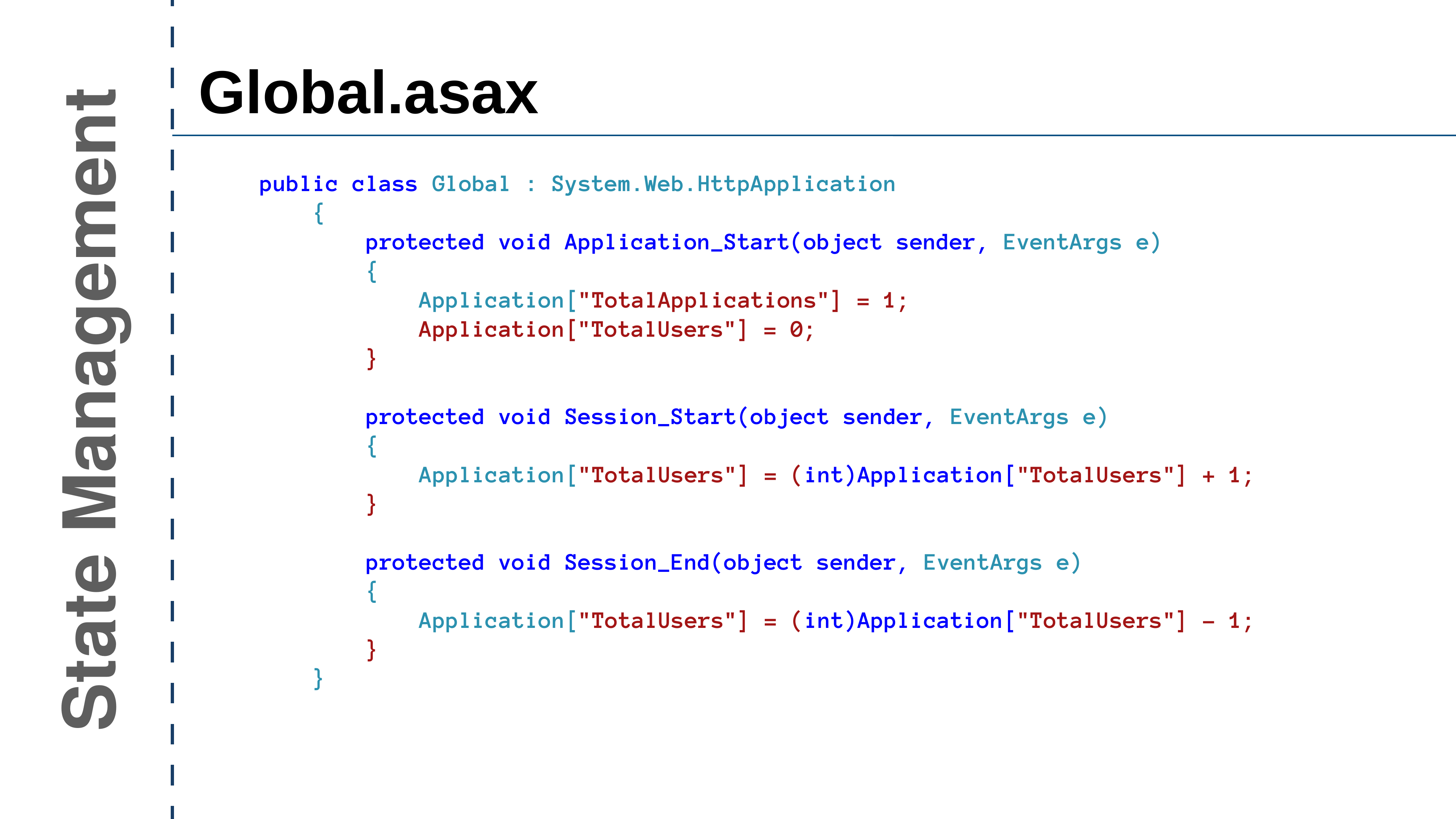

Global.asax

public class Global : System.Web.HttpApplication
    {
        protected void Application_Start(object sender, EventArgs e)
        {
            Application["TotalApplications"] = 1;
            Application["TotalUsers"] = 0;
        }

        protected void Session_Start(object sender, EventArgs e)
        {
            Application["TotalUsers"] = (int)Application["TotalUsers"] + 1;
        }

        protected void Session_End(object sender, EventArgs e)
        {
            Application["TotalUsers"] = (int)Application["TotalUsers"] - 1;
        }
    }
State Management